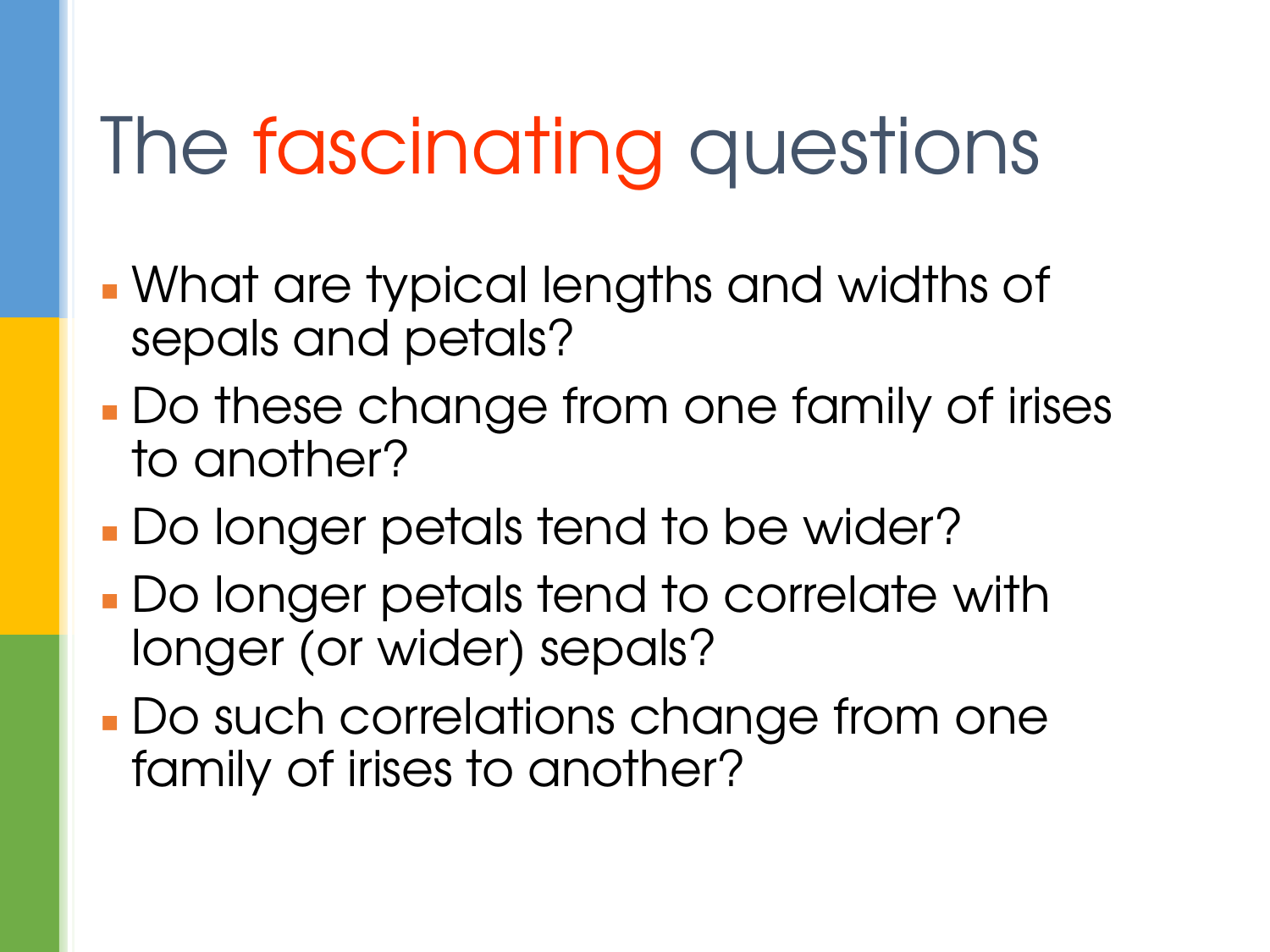

# The fascinating questions
What are typical lengths and widths of sepals and petals?
Do these change from one family of irises to another?
Do longer petals tend to be wider?
Do longer petals tend to correlate with longer (or wider) sepals?
Do such correlations change from one family of irises to another?